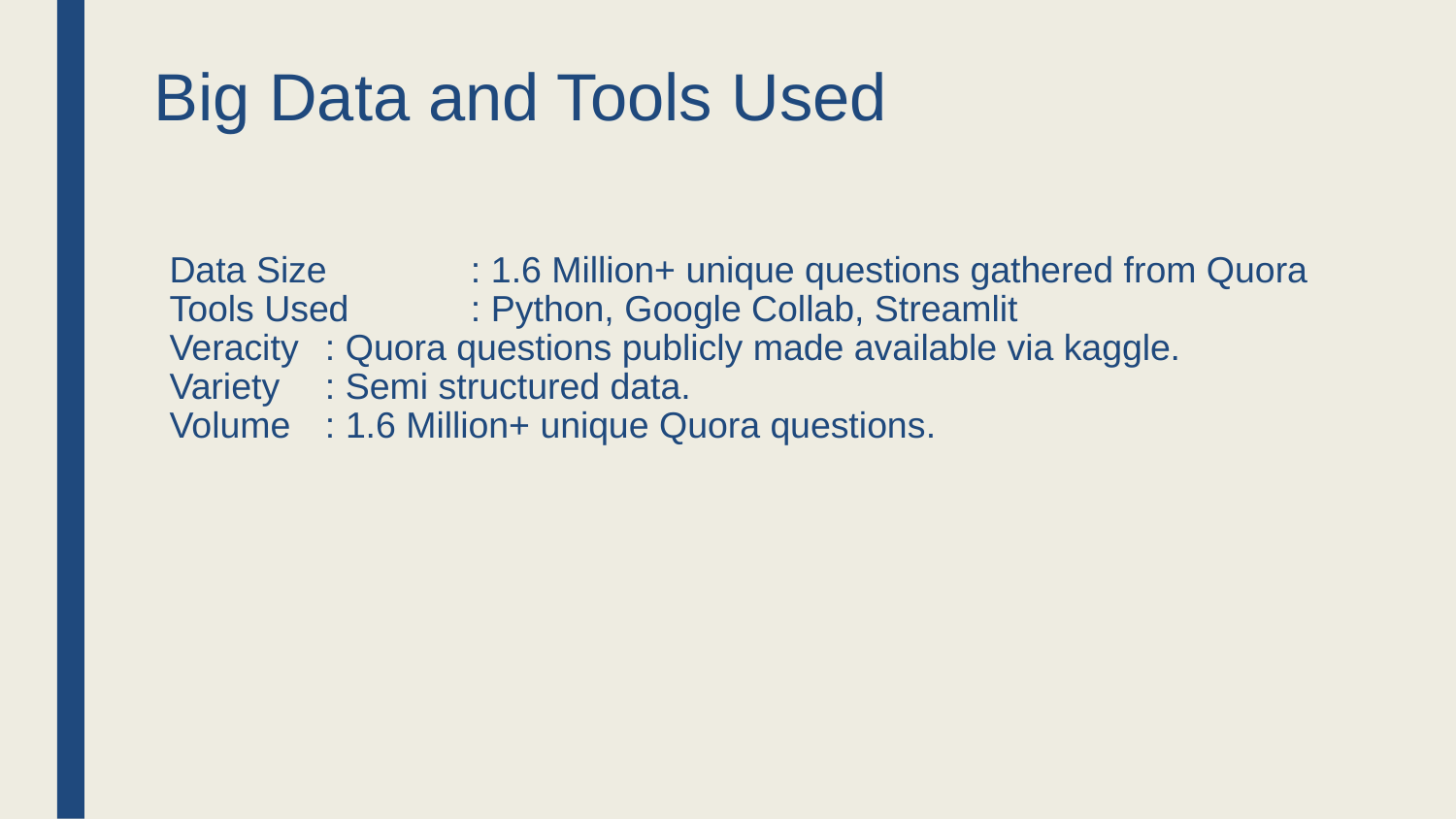

# Big Data and Tools Used
Data Size	 : 1.6 Million+ unique questions gathered from Quora
Tools Used	 : Python, Google Collab, Streamlit
Veracity 	 : Quora questions publicly made available via kaggle.
Variety 	 : Semi structured data.
Volume 	 : 1.6 Million+ unique Quora questions.